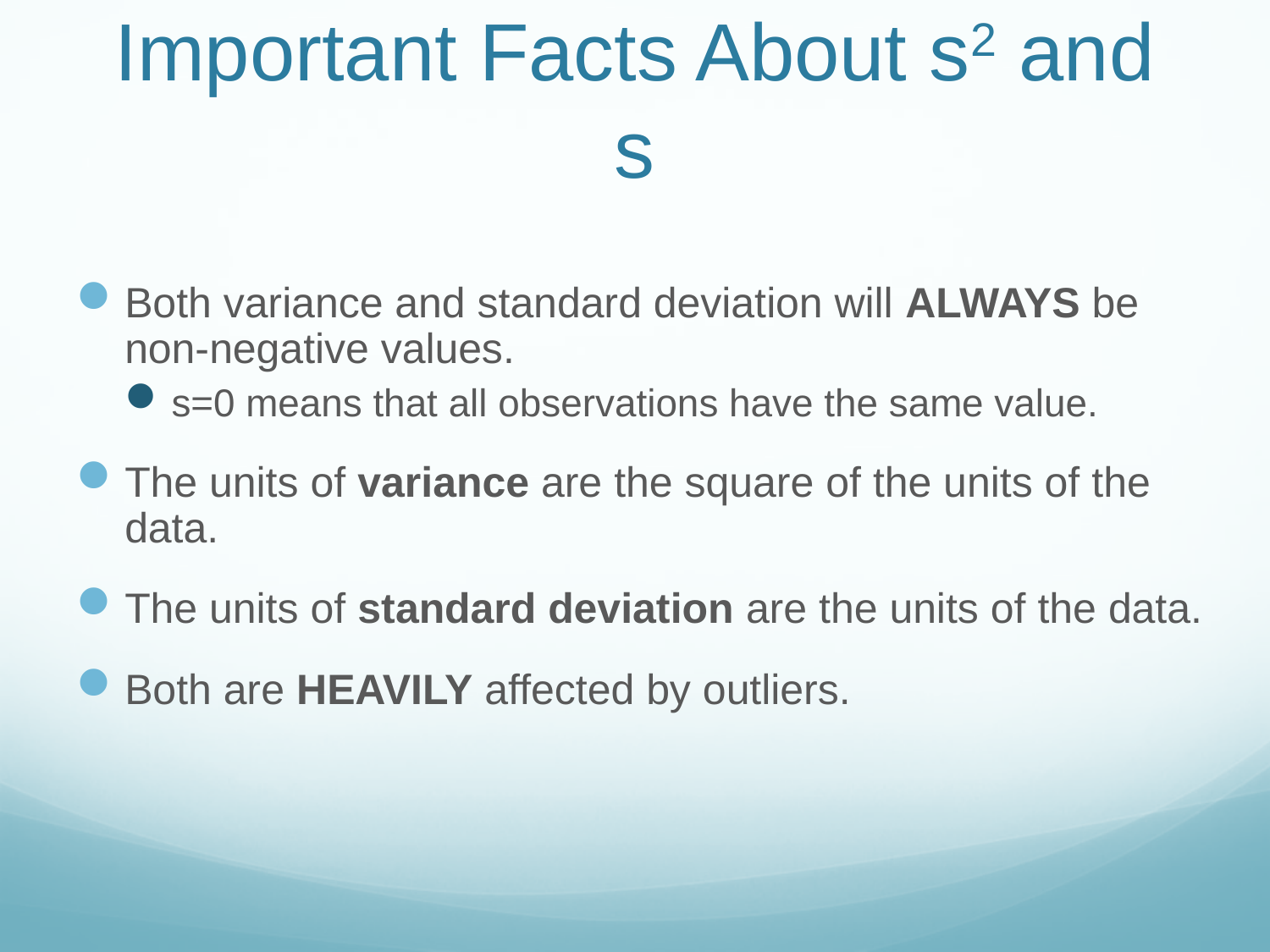

# Important Facts About s2 and s
Both variance and standard deviation will ALWAYS be non-negative values.
s=0 means that all observations have the same value.
The units of variance are the square of the units of the data.
The units of standard deviation are the units of the data.
Both are HEAVILY affected by outliers.